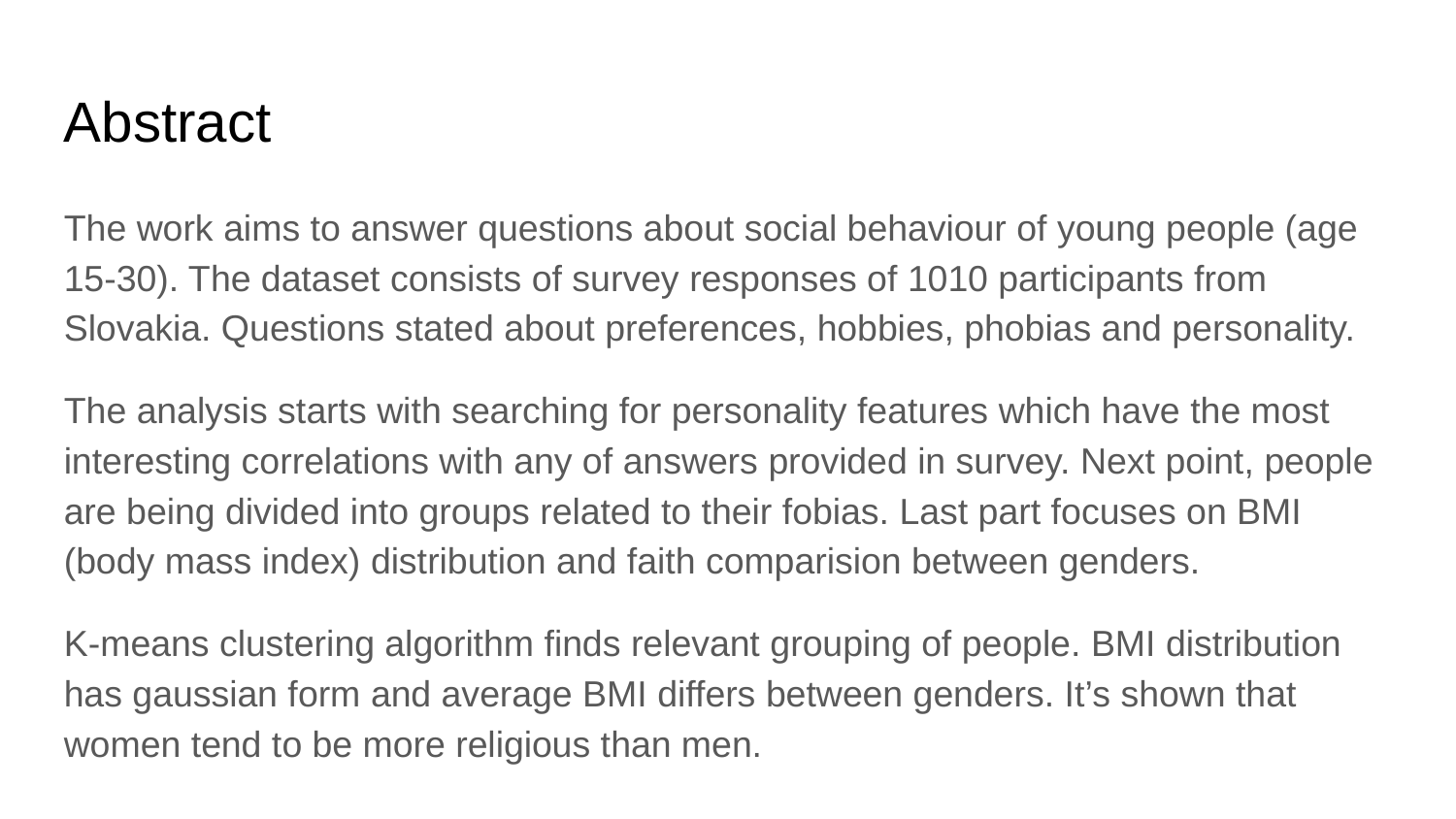

Abstract
The work aims to answer questions about social behaviour of young people (age 15-30). The dataset consists of survey responses of 1010 participants from Slovakia. Questions stated about preferences, hobbies, phobias and personality.
The analysis starts with searching for personality features which have the most interesting correlations with any of answers provided in survey. Next point, people are being divided into groups related to their fobias. Last part focuses on BMI (body mass index) distribution and faith comparision between genders.
K-means clustering algorithm finds relevant grouping of people. BMI distribution has gaussian form and average BMI differs between genders. It’s shown that women tend to be more religious than men.